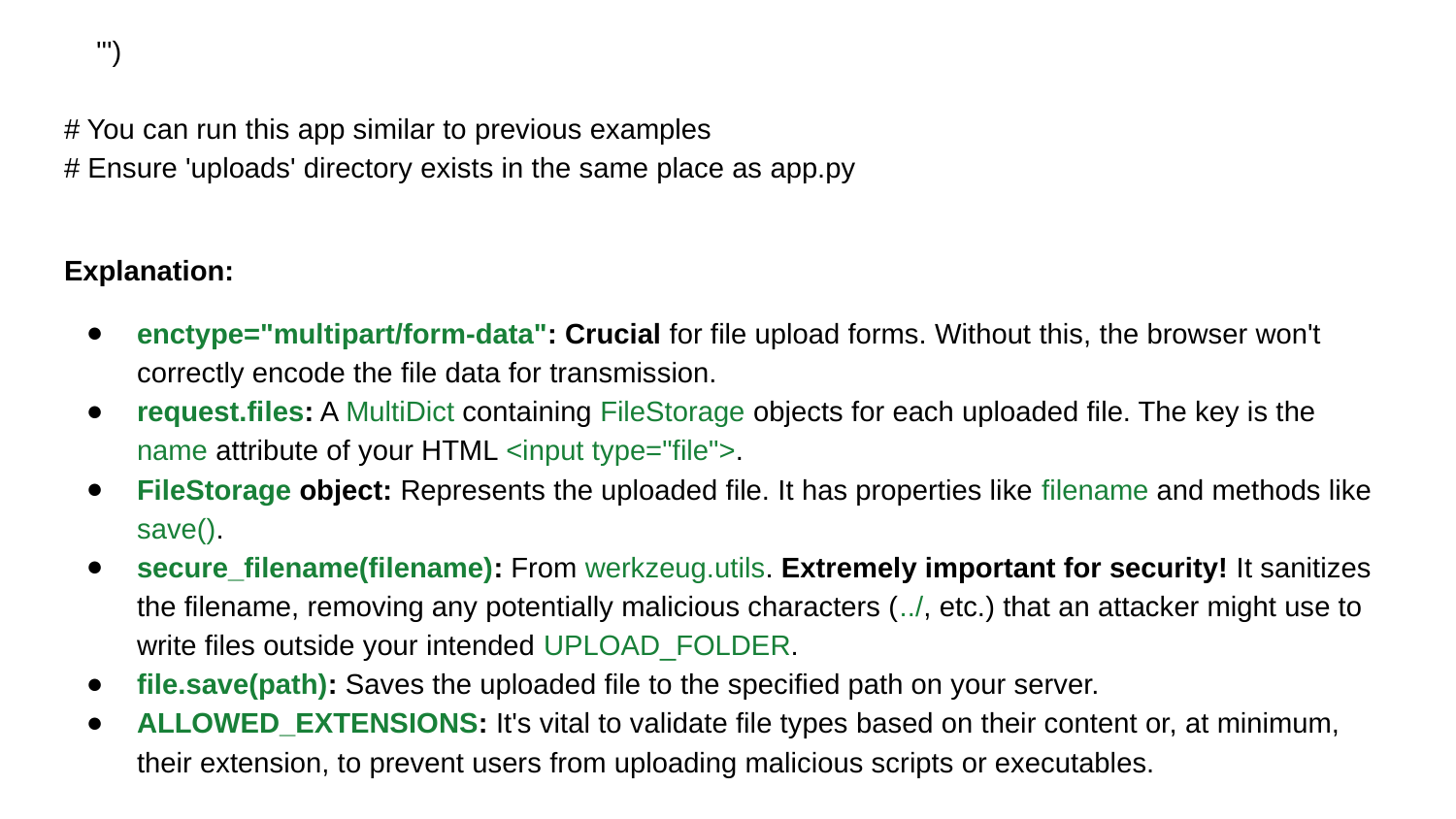

''')

# You can run this app similar to previous examples
# Ensure 'uploads' directory exists in the same place as app.py

Explanation:
enctype="multipart/form-data": Crucial for file upload forms. Without this, the browser won't correctly encode the file data for transmission.
request.files: A MultiDict containing FileStorage objects for each uploaded file. The key is the name attribute of your HTML <input type="file">.
FileStorage object: Represents the uploaded file. It has properties like filename and methods like save().
secure_filename(filename): From werkzeug.utils. Extremely important for security! It sanitizes the filename, removing any potentially malicious characters (../, etc.) that an attacker might use to write files outside your intended UPLOAD_FOLDER.
file.save(path): Saves the uploaded file to the specified path on your server.
ALLOWED_EXTENSIONS: It's vital to validate file types based on their content or, at minimum, their extension, to prevent users from uploading malicious scripts or executables.